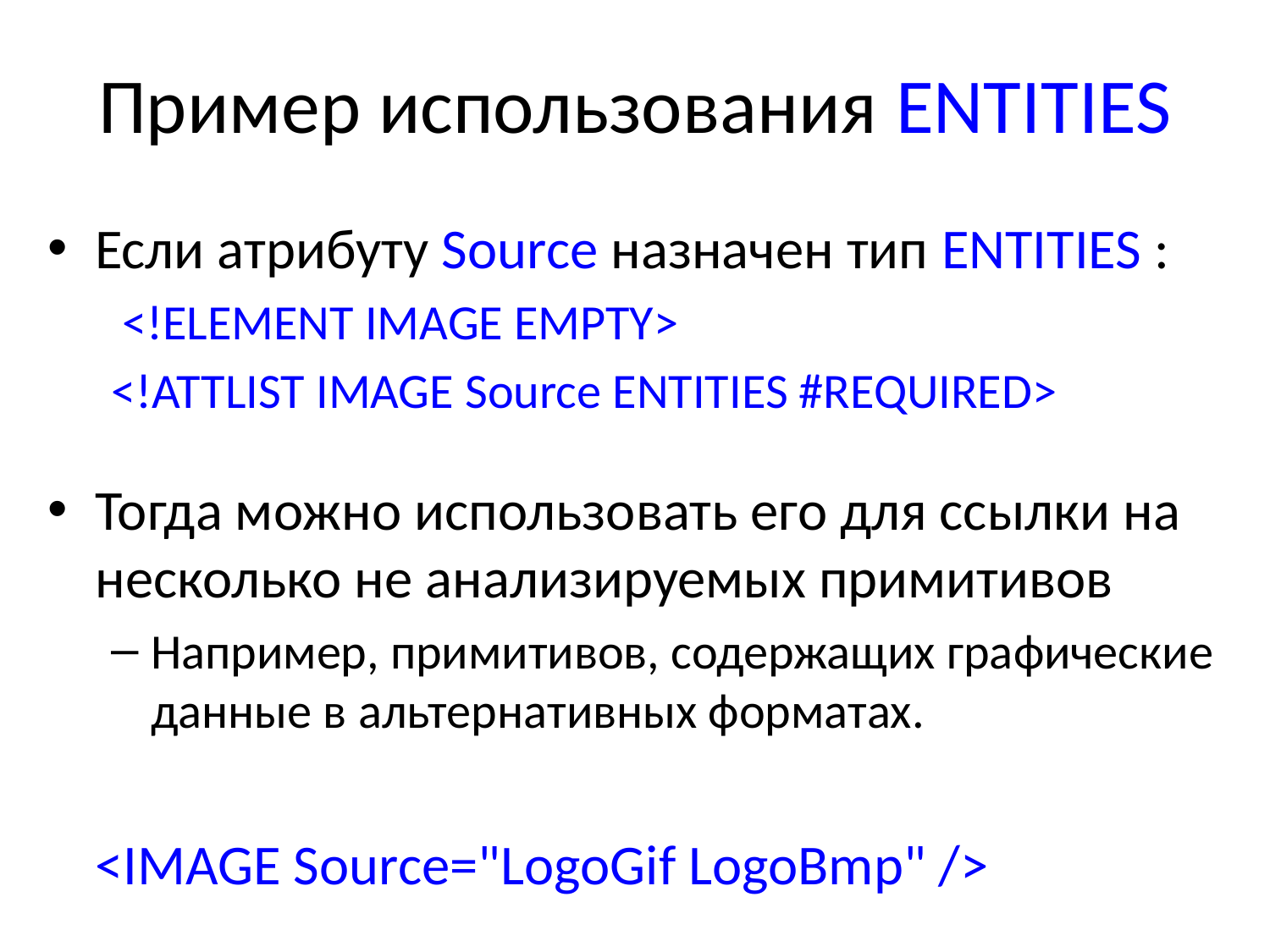

# Пример использования ENTITIES
Если атрибуту Source назначен тип ENTITIES :
 <!ELEMENT IMAGE EMPTY>
<!ATTLIST IMAGE Source ENTITIES #REQUIRED>

Тогда можно использовать его для ссылки на несколько не анализируемых примитивов
Например, примитивов, содержащих графические данные в альтернативных форматах.

	<IMAGE Source="LogoGif LogoBmp" />